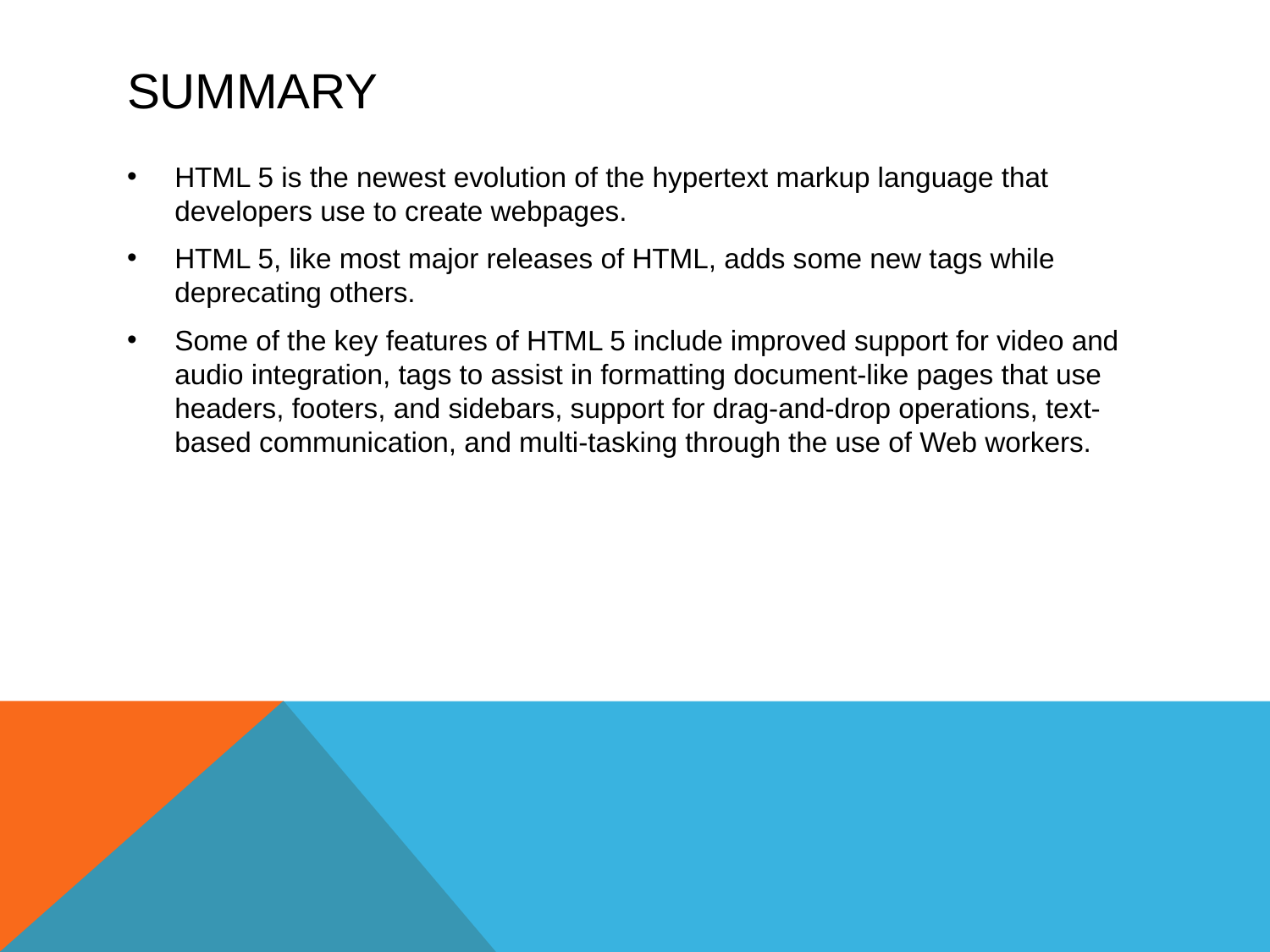

# summary
HTML 5 is the newest evolution of the hypertext markup language that developers use to create webpages.
HTML 5, like most major releases of HTML, adds some new tags while deprecating others.
Some of the key features of HTML 5 include improved support for video and audio integration, tags to assist in formatting document-like pages that use headers, footers, and sidebars, support for drag-and-drop operations, text-based communication, and multi-tasking through the use of Web workers.